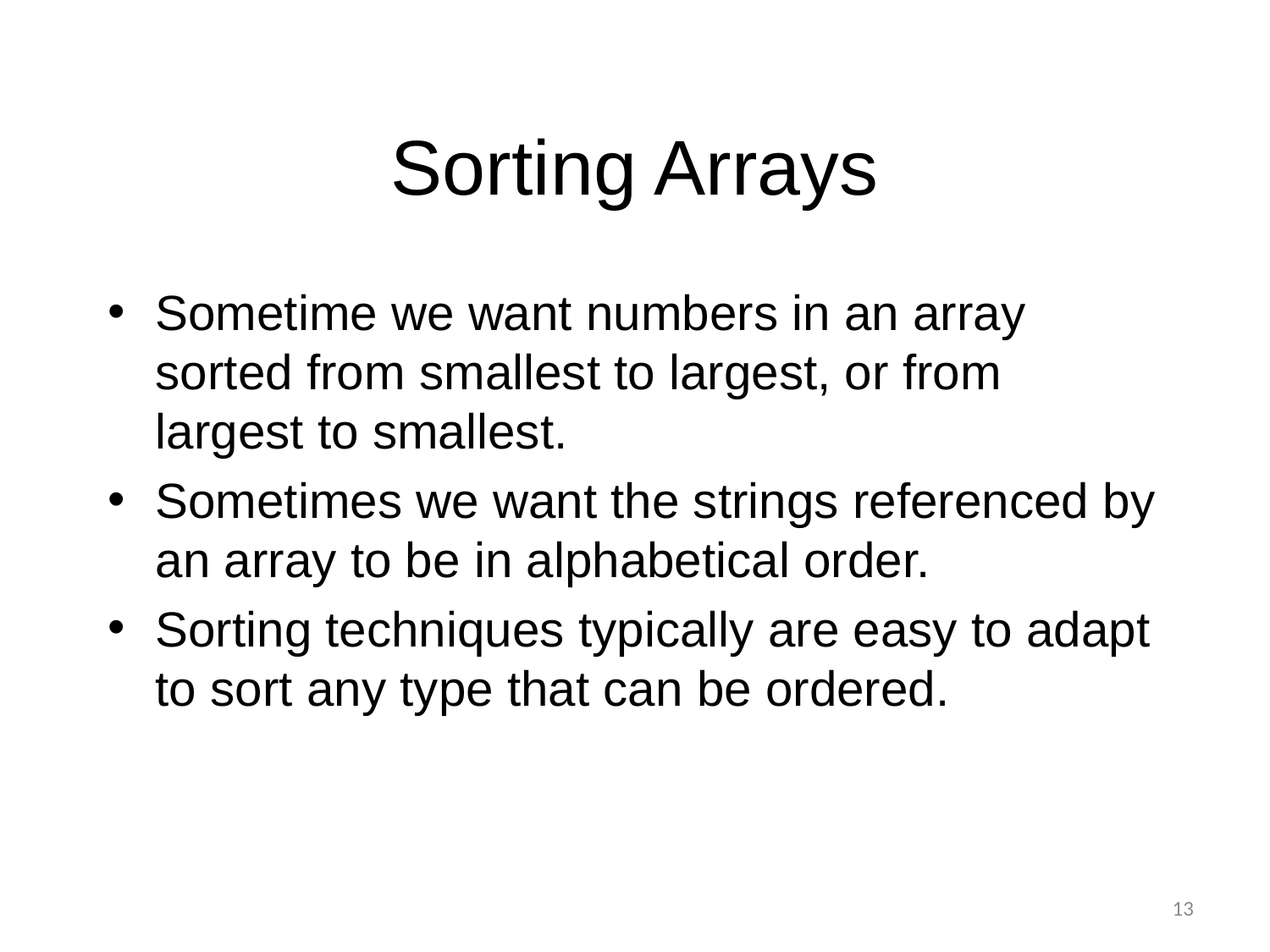

# Sorting Arrays
Sometime we want numbers in an array sorted from smallest to largest, or from largest to smallest.
Sometimes we want the strings referenced by an array to be in alphabetical order.
Sorting techniques typically are easy to adapt to sort any type that can be ordered.
13